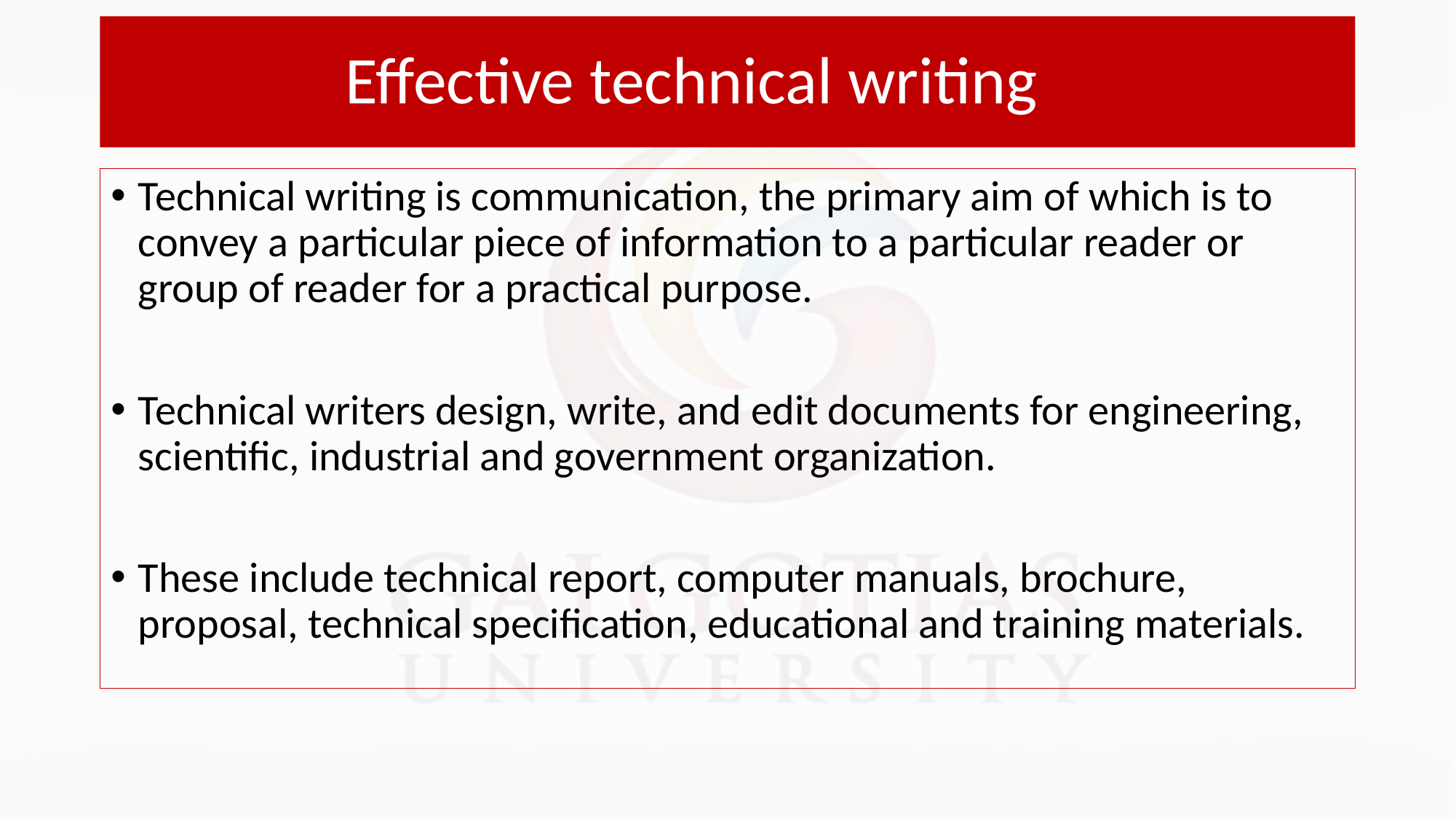

# Effective technical writing
Technical writing is communication, the primary aim of which is to convey a particular piece of information to a particular reader or group of reader for a practical purpose.

Technical writers design, write, and edit documents for engineering, scientific, industrial and government organization.

These include technical report, computer manuals, brochure, proposal, technical specification, educational and training materials.